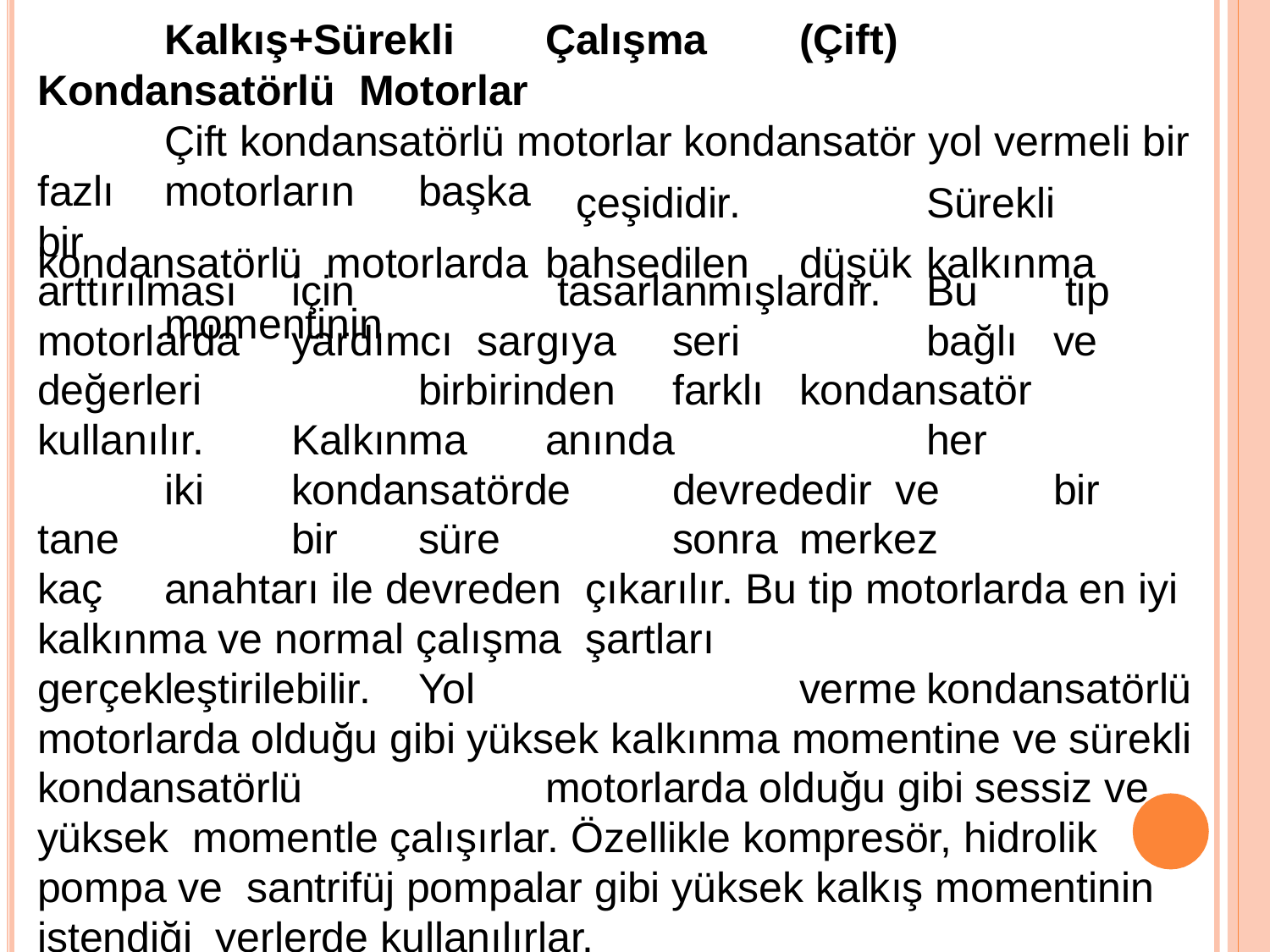

# Kalkış+Sürekli	Çalışma	(Çift)	Kondansatörlü  Motorlar
Çift kondansatörlü motorlar kondansatör yol vermeli bir
fazlı	motorların	başka	bir
çeşididir.		Sürekli	kondansatörlü  motorlarda	bahsedilen	düşük	kalkınma		momentinin
arttırılması	için		 tasarlanmışlardır.	Bu	 tip	motorlarda	yardımcı  sargıya	seri		bağlı	ve	değerleri		birbirinden	farklı	kondansatör  kullanılır.	Kalkınma	anında		her			iki	kondansatörde	devrededir  ve	bir	tane		bir	süre		sonra	merkez		kaç	anahtarı ile devreden  çıkarılır. Bu tip motorlarda en iyi kalkınma ve normal çalışma  şartları			gerçekleştirilebilir.	Yol			verme	kondansatörlü  motorlarda olduğu gibi yüksek kalkınma momentine ve sürekli  kondansatörlü		motorlarda olduğu gibi sessiz ve yüksek  momentle çalışırlar. Özellikle kompresör, hidrolik pompa ve  santrifüj pompalar gibi yüksek kalkış momentinin istendiği  yerlerde kullanılırlar.
31